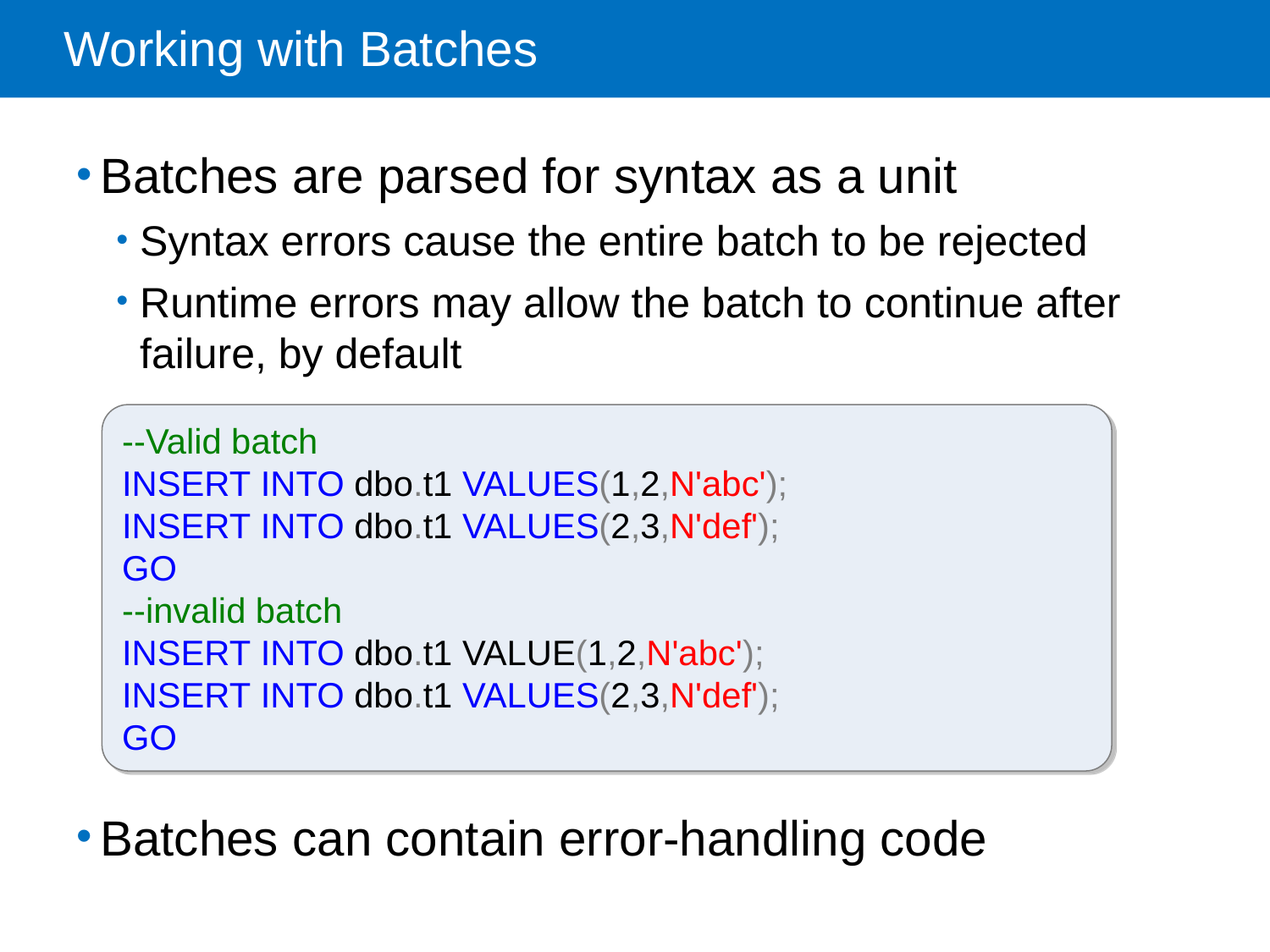

# Working with Batches
Batches are parsed for syntax as a unit
Syntax errors cause the entire batch to be rejected
Runtime errors may allow the batch to continue after failure, by default

Batches can contain error-handling code
--Valid batch
INSERT INTO dbo.t1 VALUES(1,2,N'abc');
INSERT INTO dbo.t1 VALUES(2,3,N'def');
GO
--invalid batch
INSERT INTO dbo.t1 VALUE(1,2,N'abc');
INSERT INTO dbo.t1 VALUES(2,3,N'def');
GO